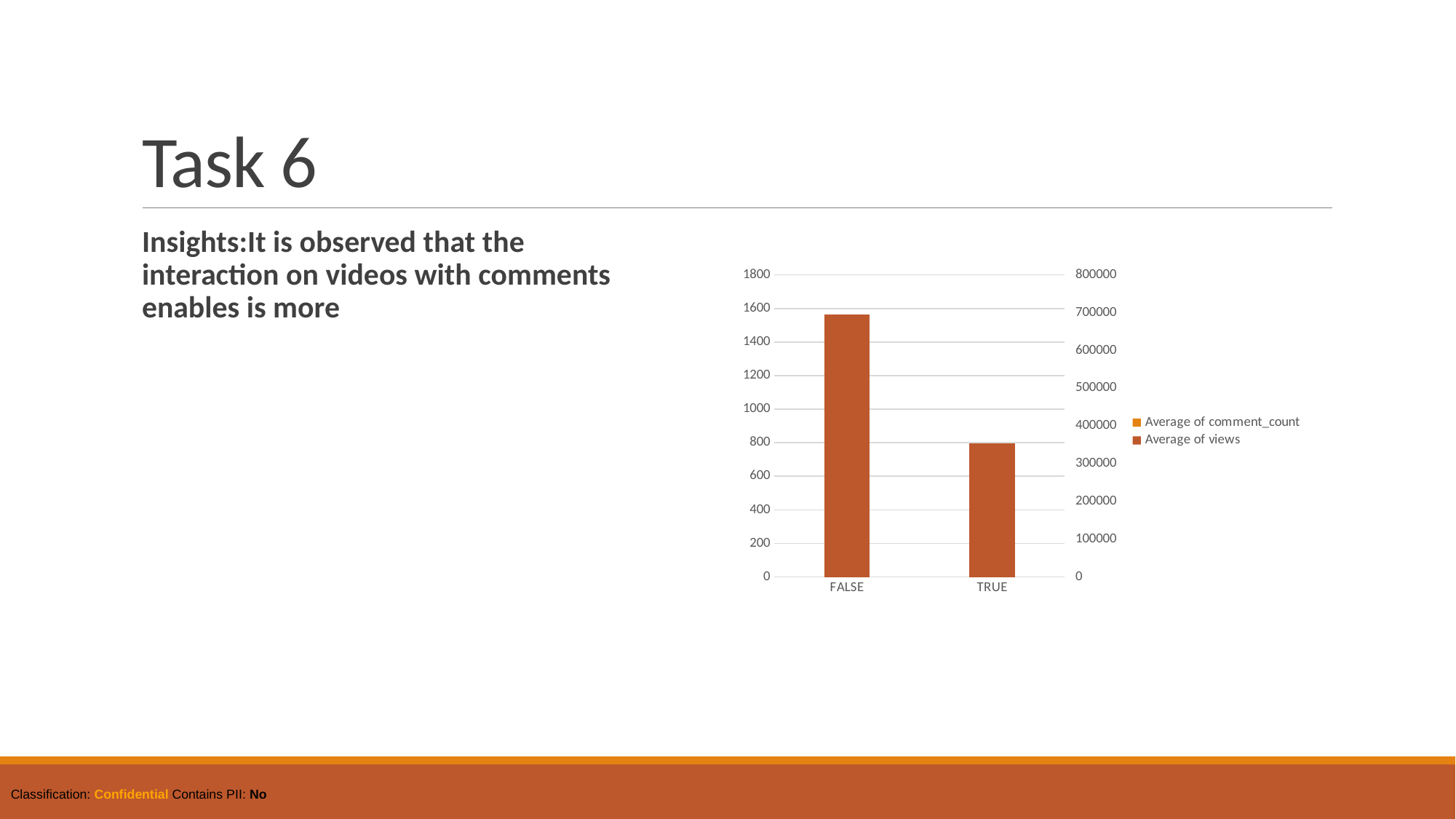

# Task 6
Insights:It is observed that the interaction on videos with comments enables is more

### Chart

| Category | Average of comment_count | Average of views |
|---|---|---|
| FALSE | 1537.6183900731785 | 695976.5279669106 |
| TRUE | 0.0 | 353118.3902027027 |